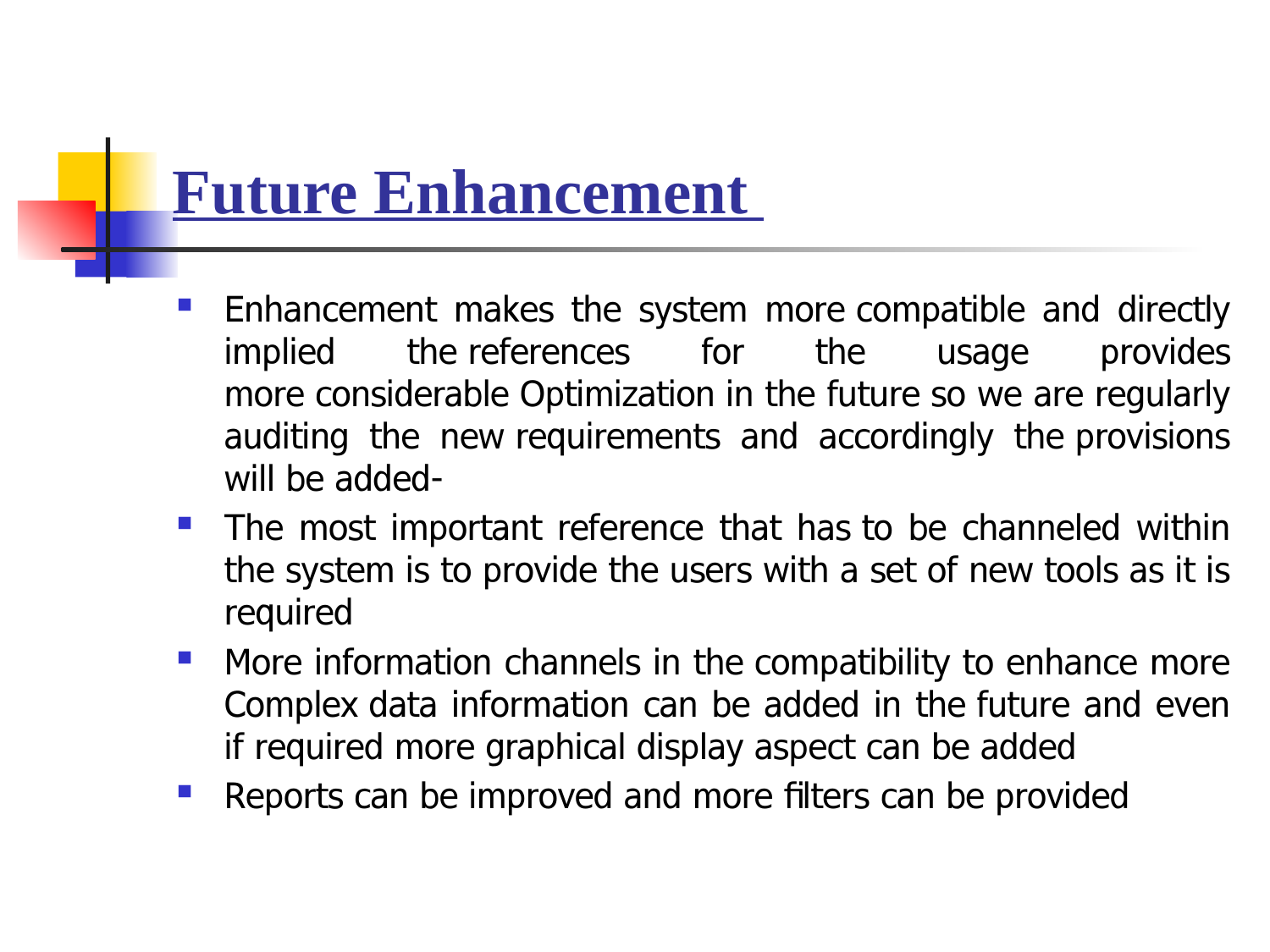

# Future Enhancement
Enhancement makes the system more compatible and directly implied the references for the usage provides more considerable Optimization in the future so we are regularly auditing the new requirements and accordingly the provisions will be added-
The most important reference that has to be channeled within the system is to provide the users with a set of new tools as it is required
More information channels in the compatibility to enhance more Complex data information can be added in the future and even if required more graphical display aspect can be added
Reports can be improved and more filters can be provided